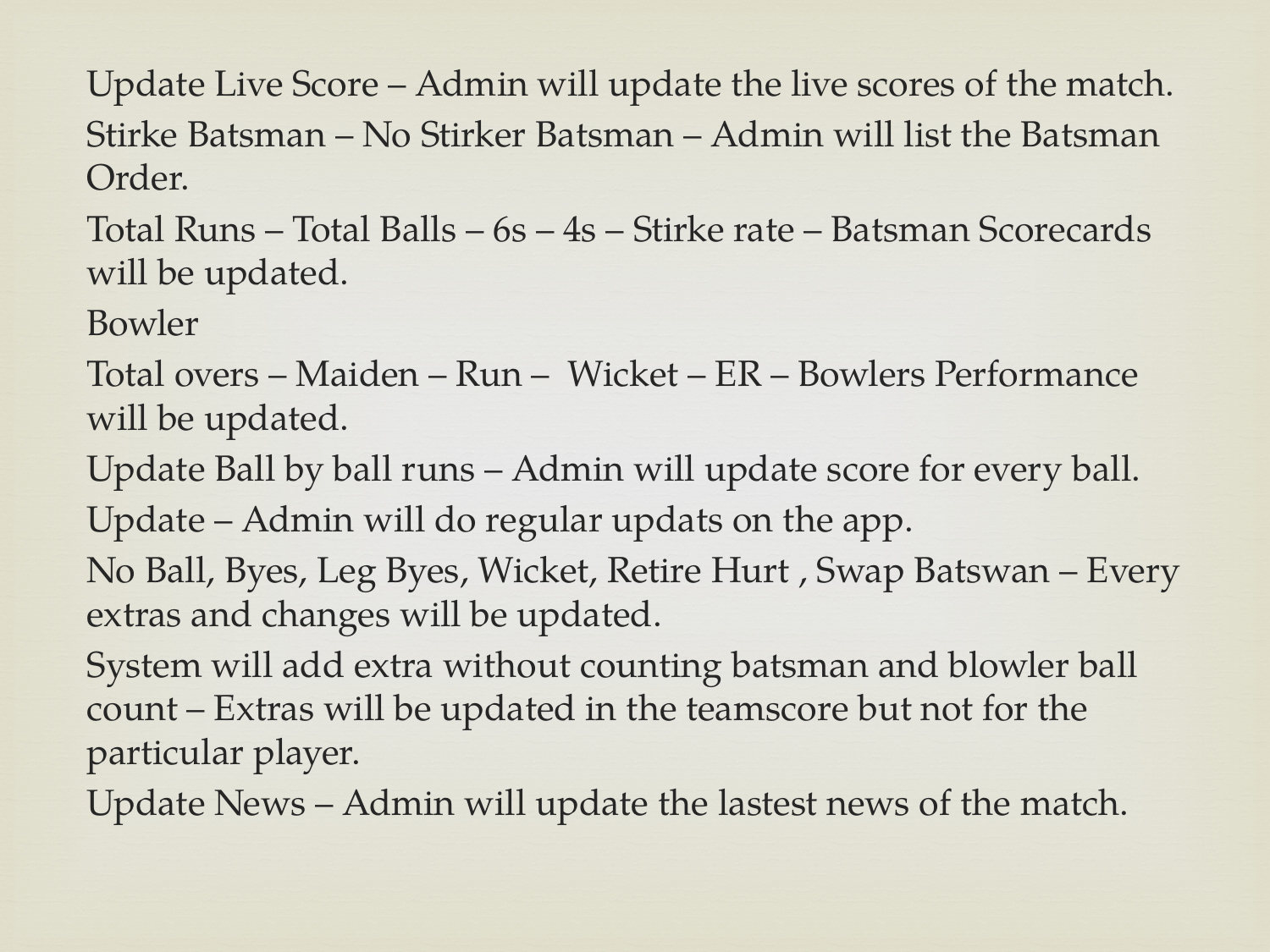

Update Live Score – Admin will update the live scores of the match.
Stirke Batsman – No Stirker Batsman – Admin will list the Batsman Order.
Total Runs – Total Balls – 6s – 4s – Stirke rate – Batsman Scorecards will be updated.
Bowler
Total overs – Maiden – Run –  Wicket – ER – Bowlers Performance will be updated.
Update Ball by ball runs – Admin will update score for every ball.
Update – Admin will do regular updats on the app.
No Ball, Byes, Leg Byes, Wicket, Retire Hurt , Swap Batswan – Every extras and changes will be updated.
System will add extra without counting batsman and blowler ball count – Extras will be updated in the teamscore but not for the particular player.
Update News – Admin will update the lastest news of the match.